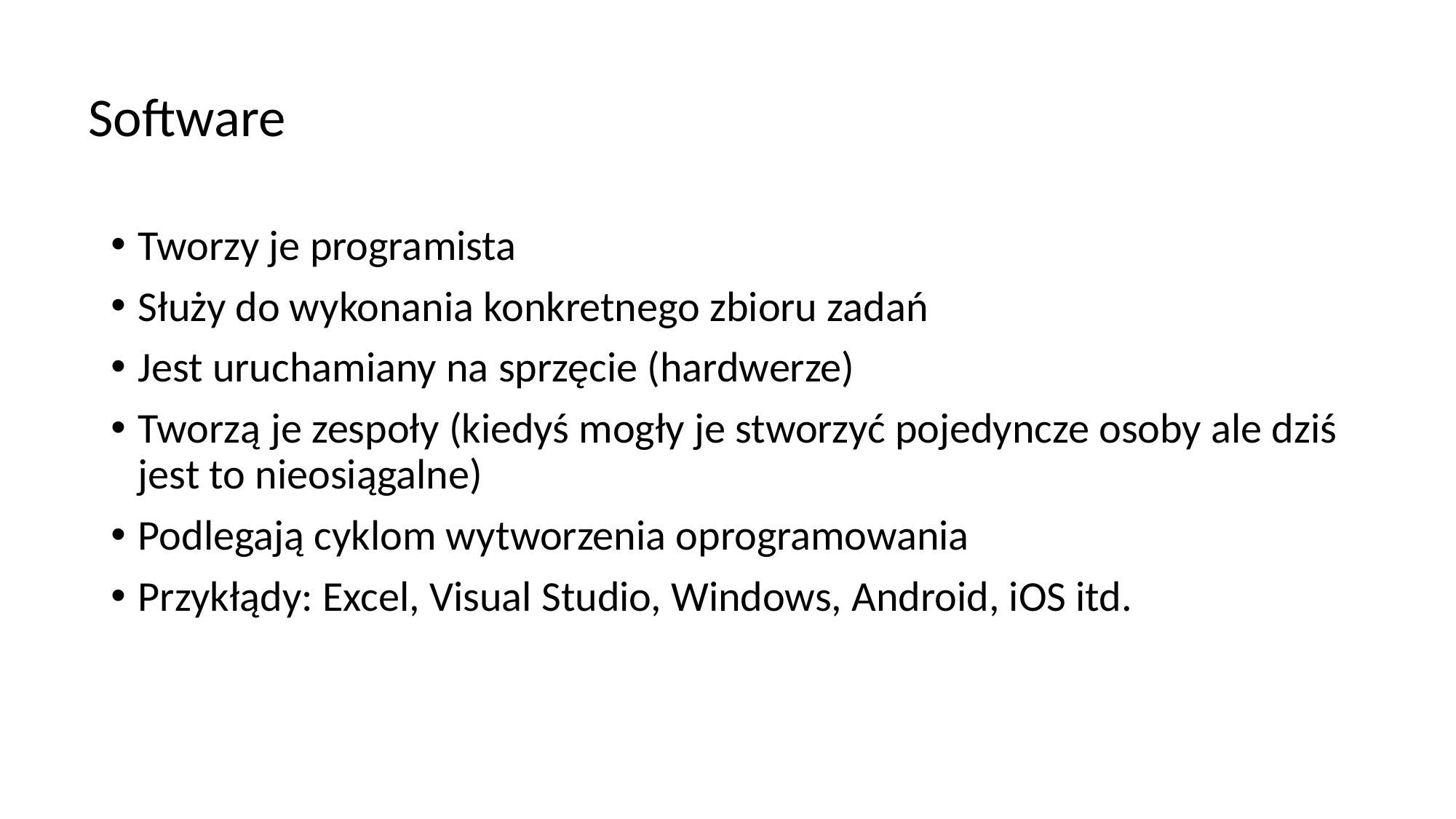

# Software
Tworzy je programista
Służy do wykonania konkretnego zbioru zadań
Jest uruchamiany na sprzęcie (hardwerze)
Tworzą je zespoły (kiedyś mogły je stworzyć pojedyncze osoby ale dziś jest to nieosiągalne)
Podlegają cyklom wytworzenia oprogramowania
Przykłądy: Excel, Visual Studio, Windows, Android, iOS itd.